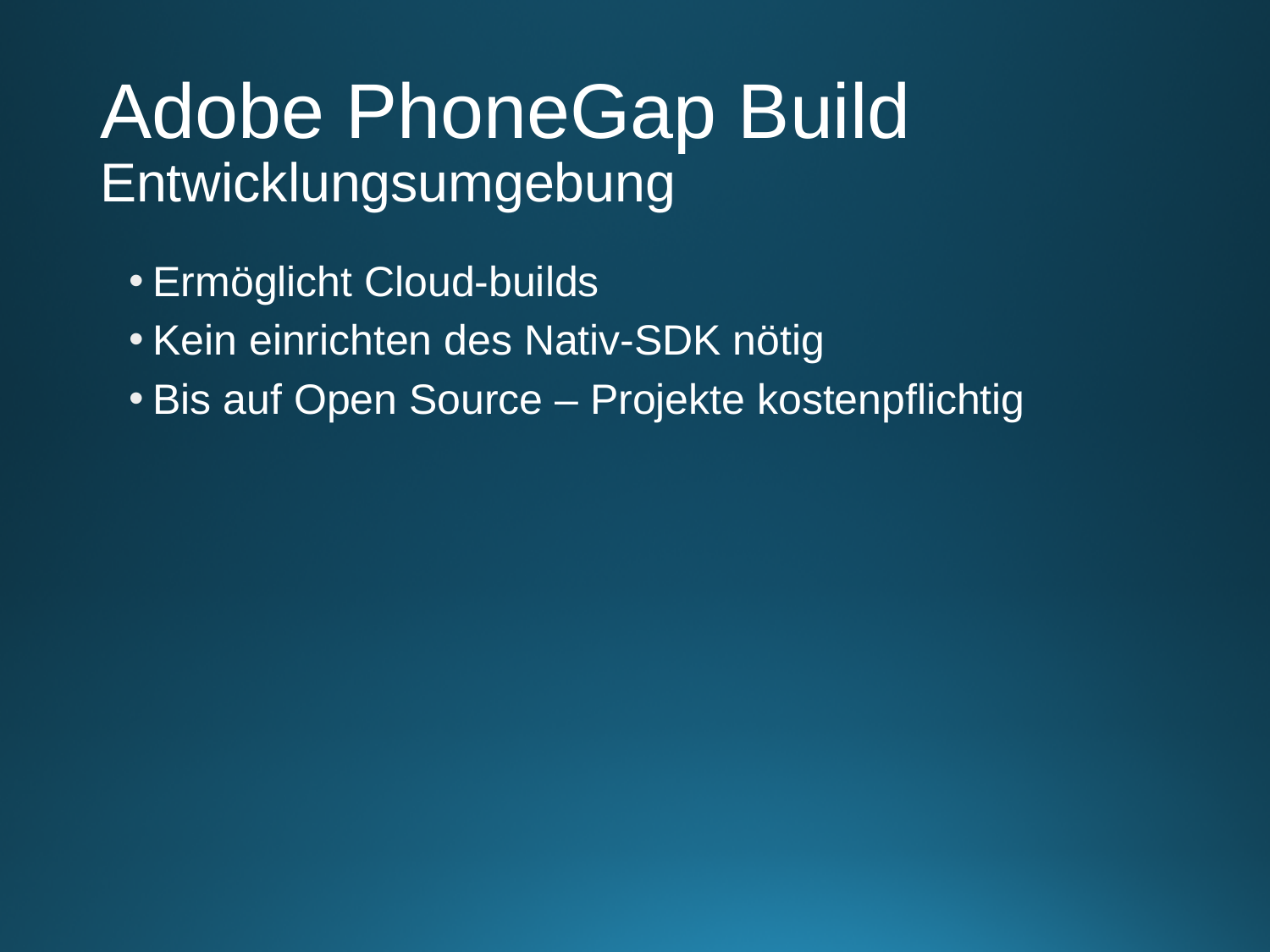

# Adobe PhoneGap Build Entwicklungsumgebung
Ermöglicht Cloud-builds
Kein einrichten des Nativ-SDK nötig
Bis auf Open Source – Projekte kostenpflichtig